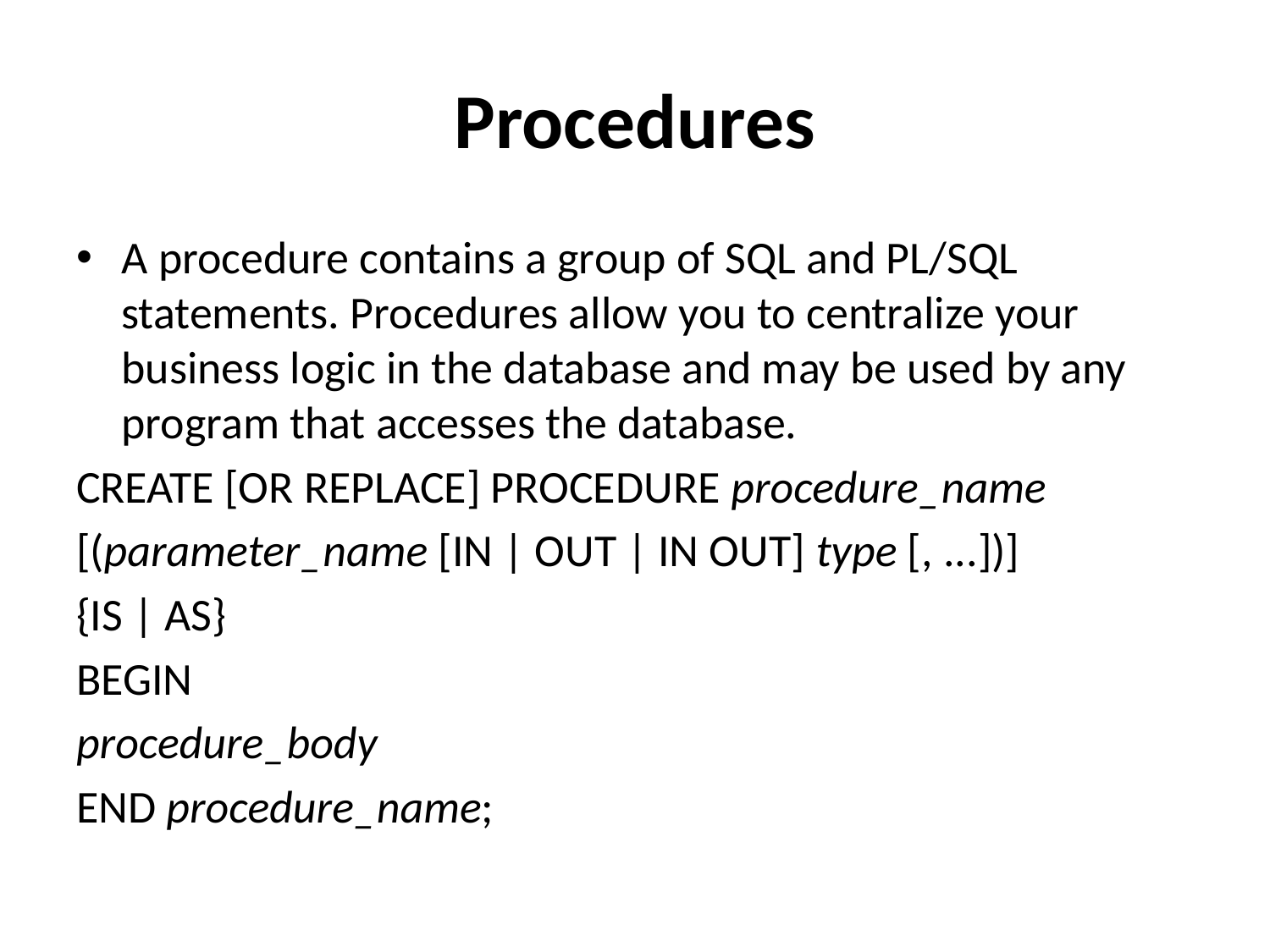

# Procedures
A procedure contains a group of SQL and PL/SQL statements. Procedures allow you to centralize your business logic in the database and may be used by any program that accesses the database.
CREATE [OR REPLACE] PROCEDURE procedure_name
[(parameter_name [IN | OUT | IN OUT] type [, ...])]
{IS | AS}
BEGIN
procedure_body
END procedure_name;